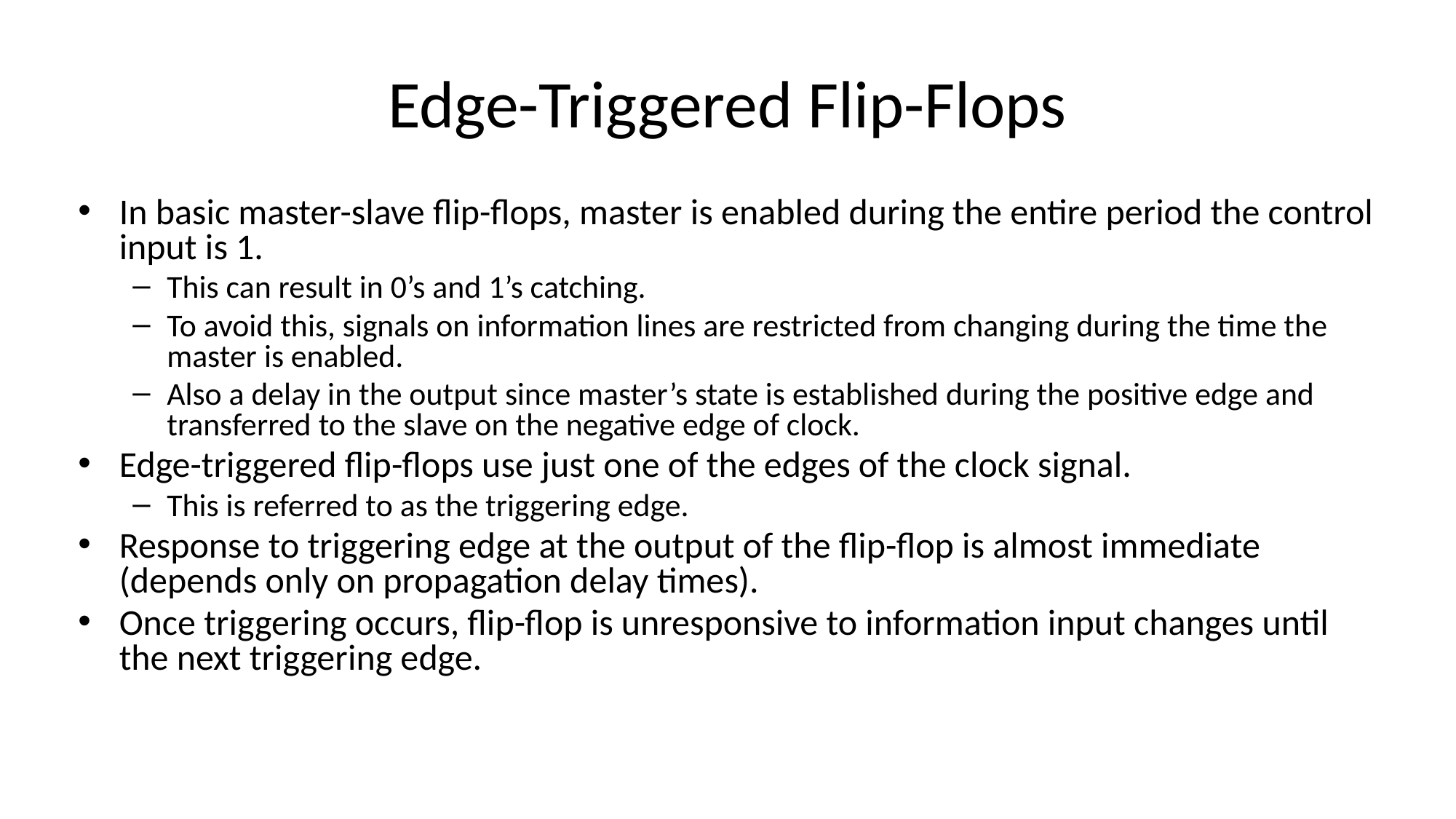

# Edge-Triggered Flip-Flops
In basic master-slave flip-flops, master is enabled during the entire period the control input is 1.
This can result in 0’s and 1’s catching.
To avoid this, signals on information lines are restricted from changing during the time the master is enabled.
Also a delay in the output since master’s state is established during the positive edge and transferred to the slave on the negative edge of clock.
Edge-triggered flip-flops use just one of the edges of the clock signal.
This is referred to as the triggering edge.
Response to triggering edge at the output of the flip-flop is almost immediate (depends only on propagation delay times).
Once triggering occurs, flip-flop is unresponsive to information input changes until the next triggering edge.